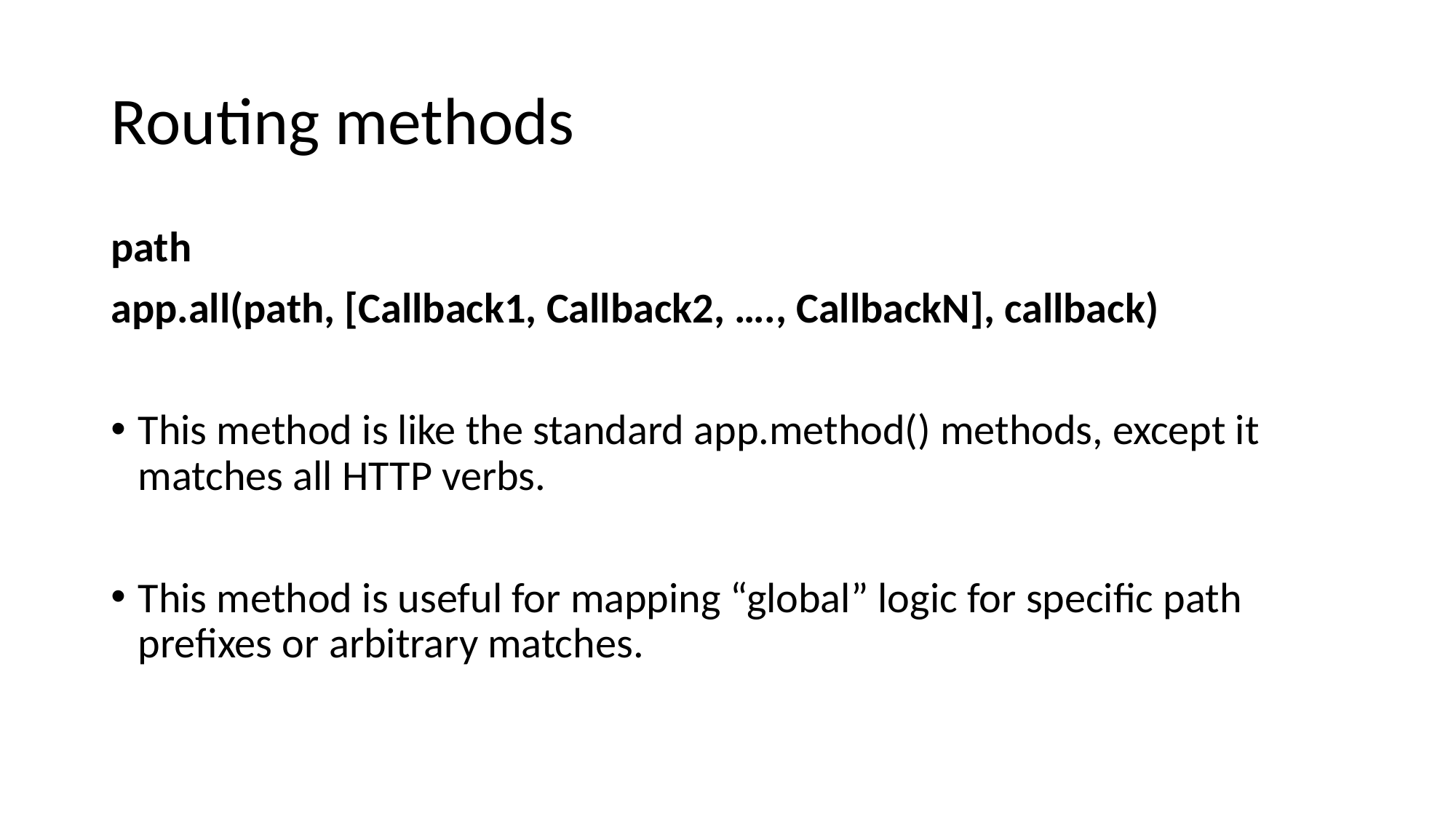

# Routing methods
path
app.all(path, [Callback1, Callback2, …., CallbackN], callback)

This method is like the standard app.method() methods, except it matches all HTTP verbs.

This method is useful for mapping “global” logic for specific path prefixes or arbitrary matches.